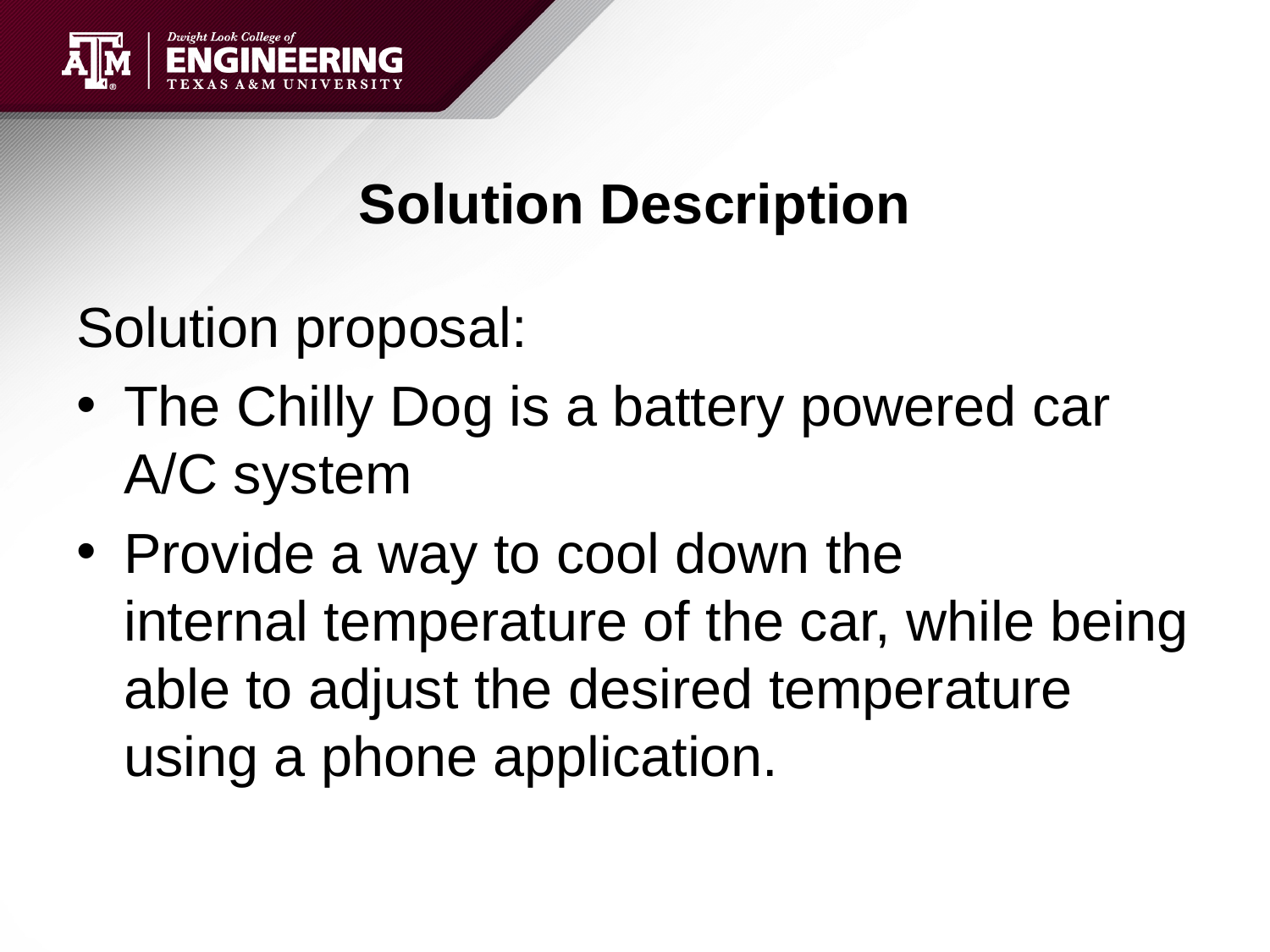

# Solution Description
Solution proposal:
The Chilly Dog is a battery powered car A/C system
Provide a way to cool down the internal temperature of the car, while being able to adjust the desired temperature using a phone application.